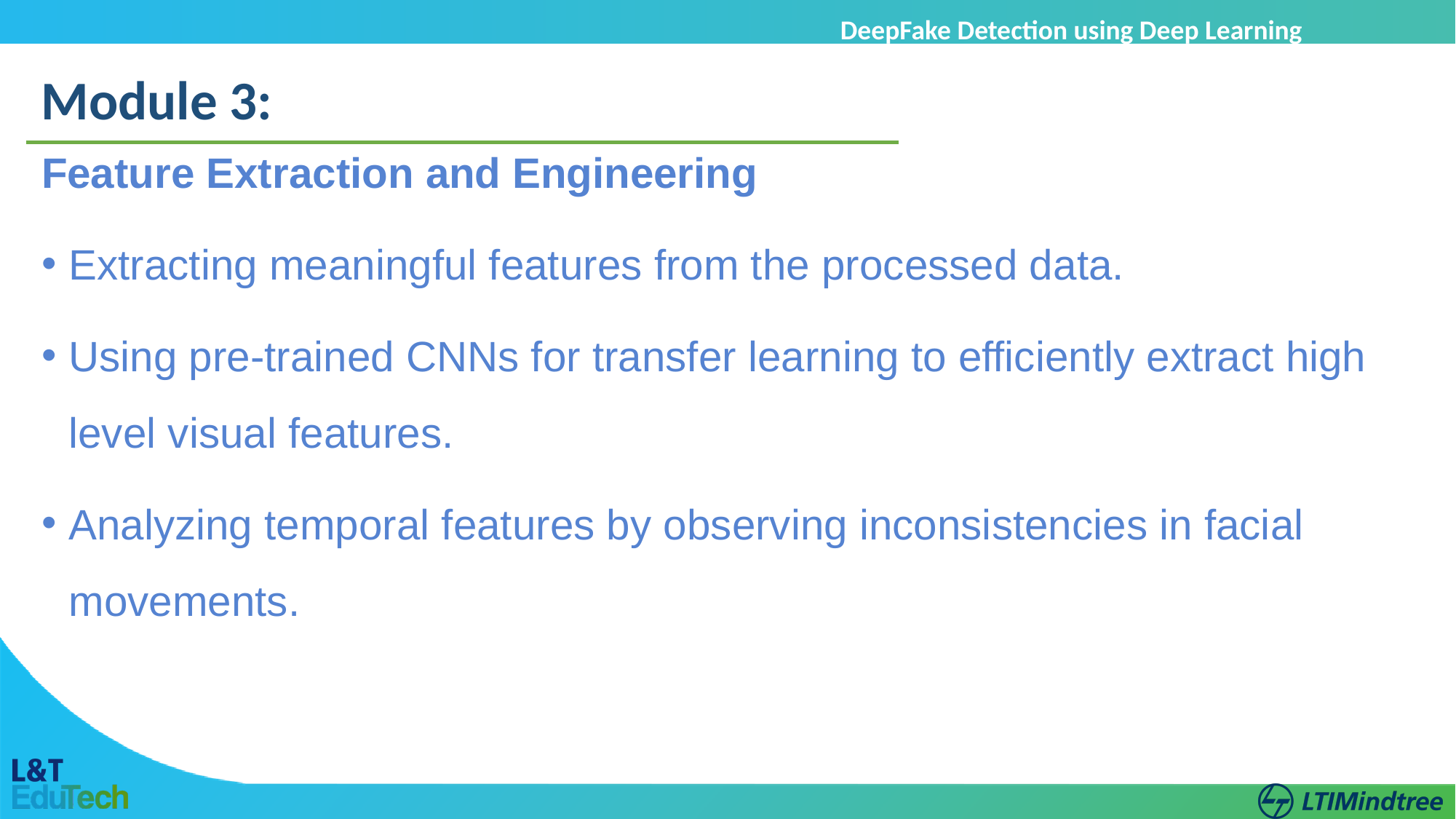

DeepFake Detection using Deep Learning
Module 3:
Feature Extraction and Engineering
Extracting meaningful features from the processed data.
Using pre-trained CNNs for transfer learning to efficiently extract high level visual features.
Analyzing temporal features by observing inconsistencies in facial movements.